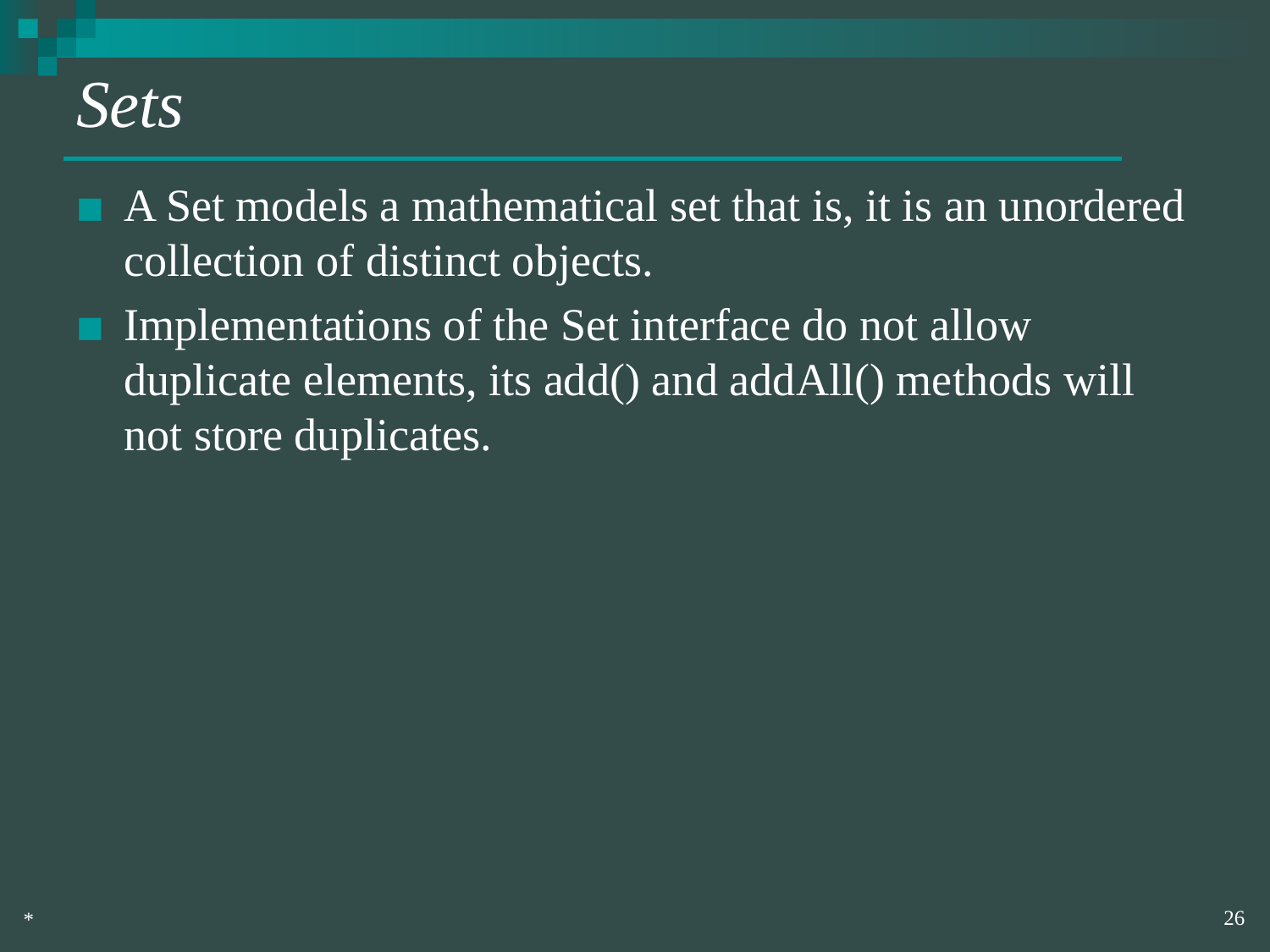

# Sets
A Set models a mathematical set that is, it is an unordered collection of distinct objects.
Implementations of the Set interface do not allow duplicate elements, its add() and addAll() methods will not store duplicates.
26